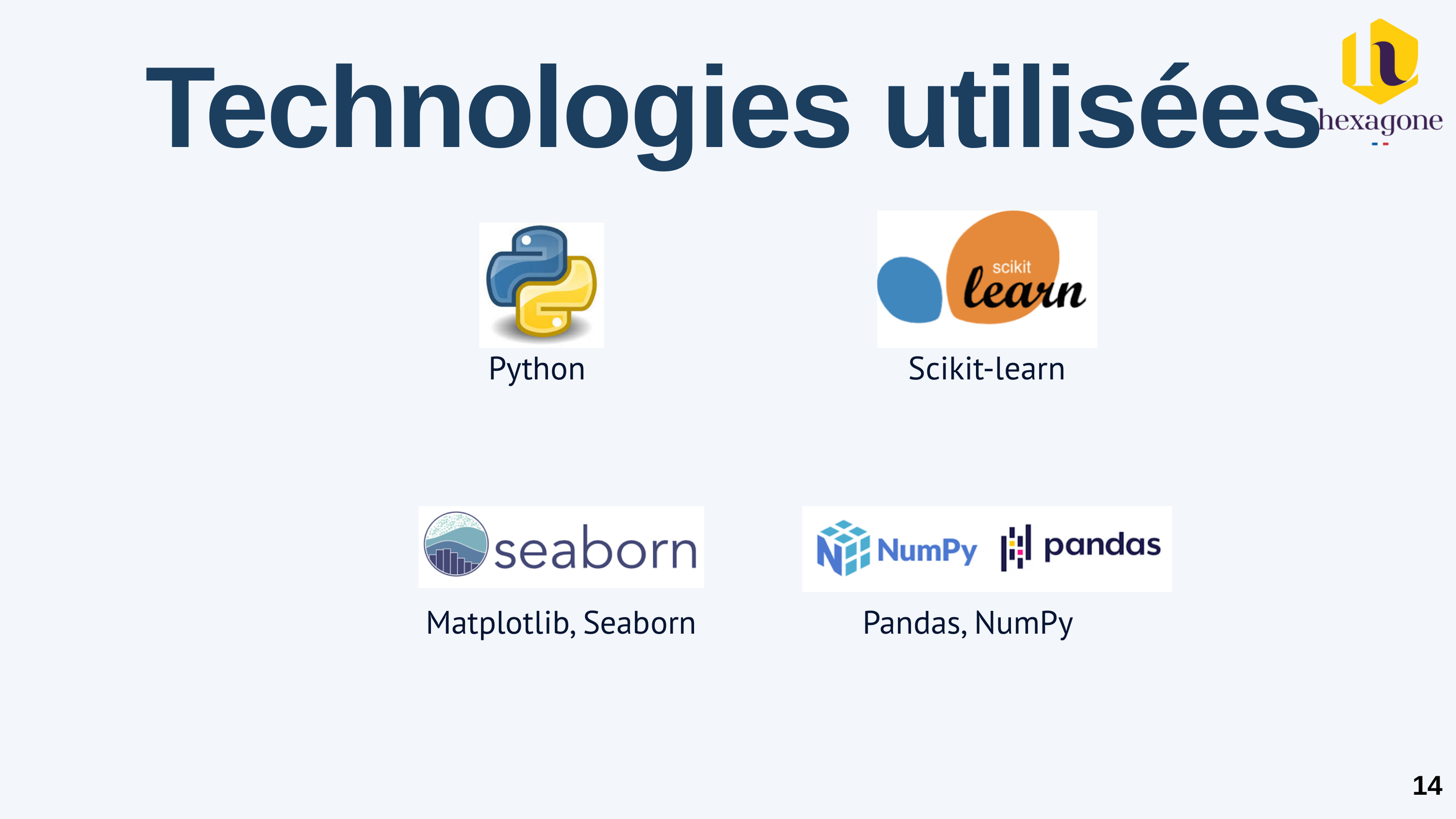

Technologies utilisées

Python
Scikit-learn

Matplotlib, Seaborn
Pandas, NumPy
14